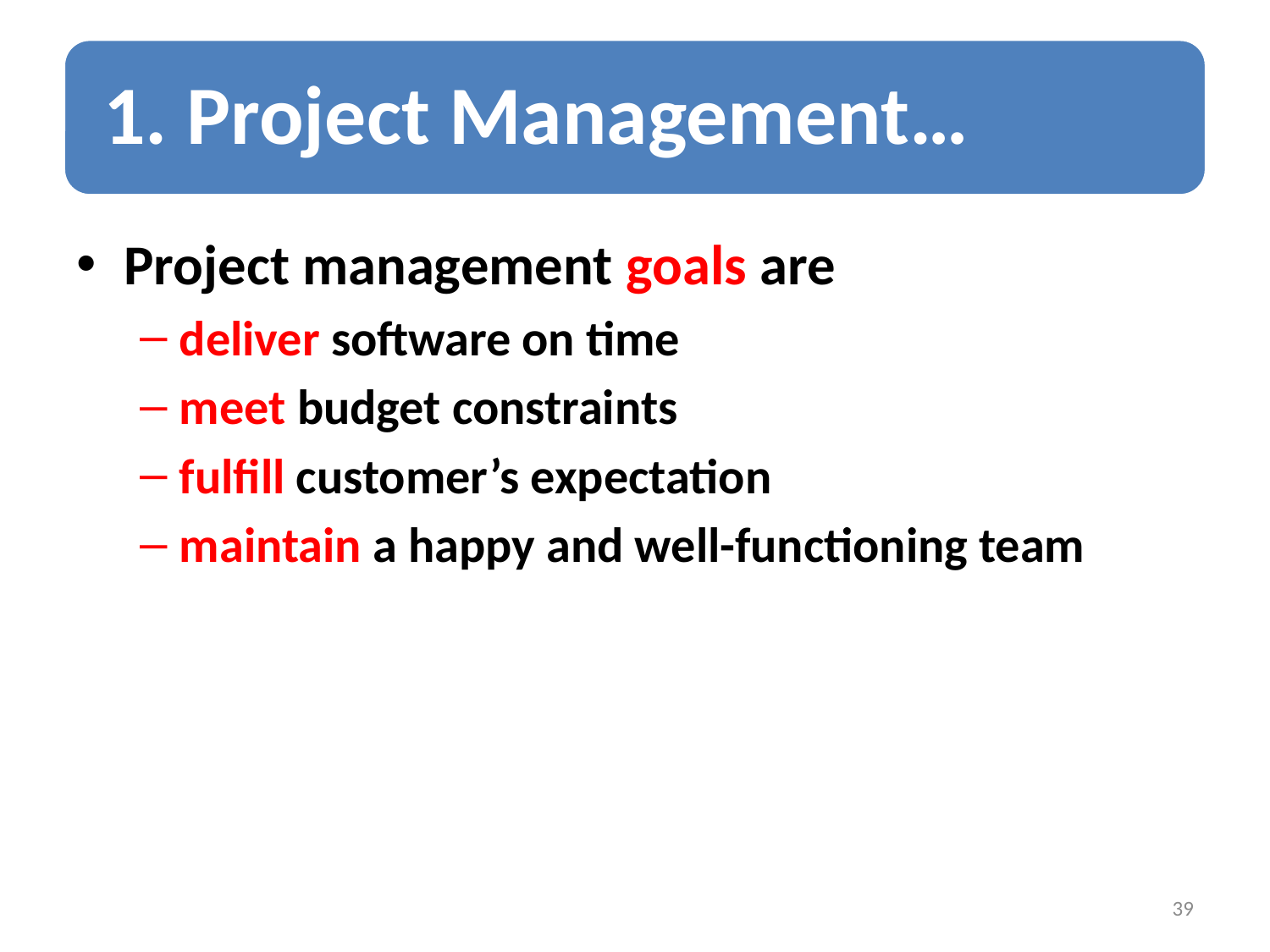

1. Project Management…
Project management goals are
deliver software on time
meet budget constraints
fulfill customer’s expectation
maintain a happy and well-functioning team
39